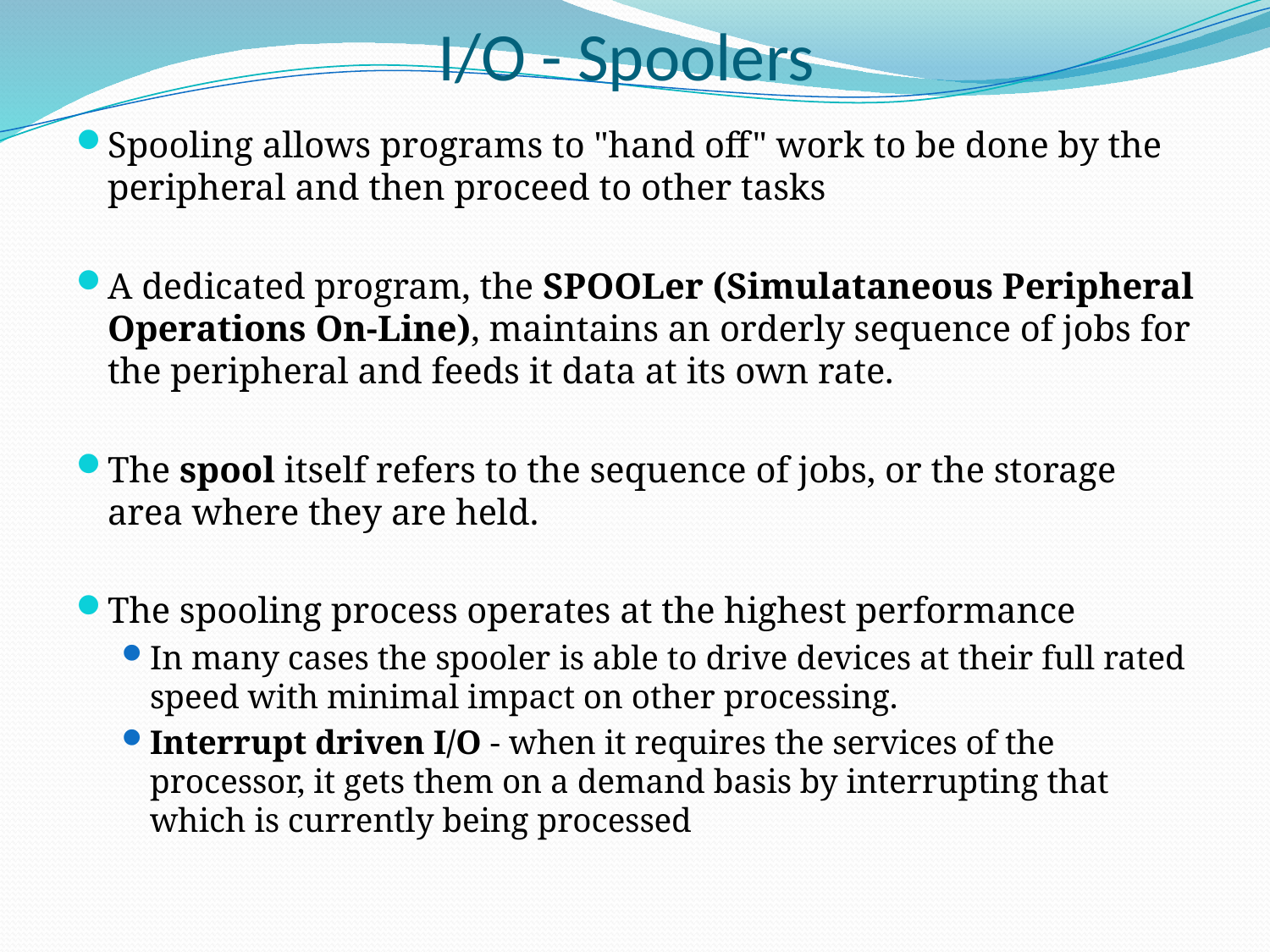

# I/O - Spoolers
Spooling allows programs to "hand off" work to be done by the peripheral and then proceed to other tasks

A dedicated program, the SPOOLer (Simulataneous Peripheral Operations On-Line), maintains an orderly sequence of jobs for the peripheral and feeds it data at its own rate.

The spool itself refers to the sequence of jobs, or the storage area where they are held.

The spooling process operates at the highest performance
In many cases the spooler is able to drive devices at their full rated speed with minimal impact on other processing.
Interrupt driven I/O - when it requires the services of the processor, it gets them on a demand basis by interrupting that which is currently being processed